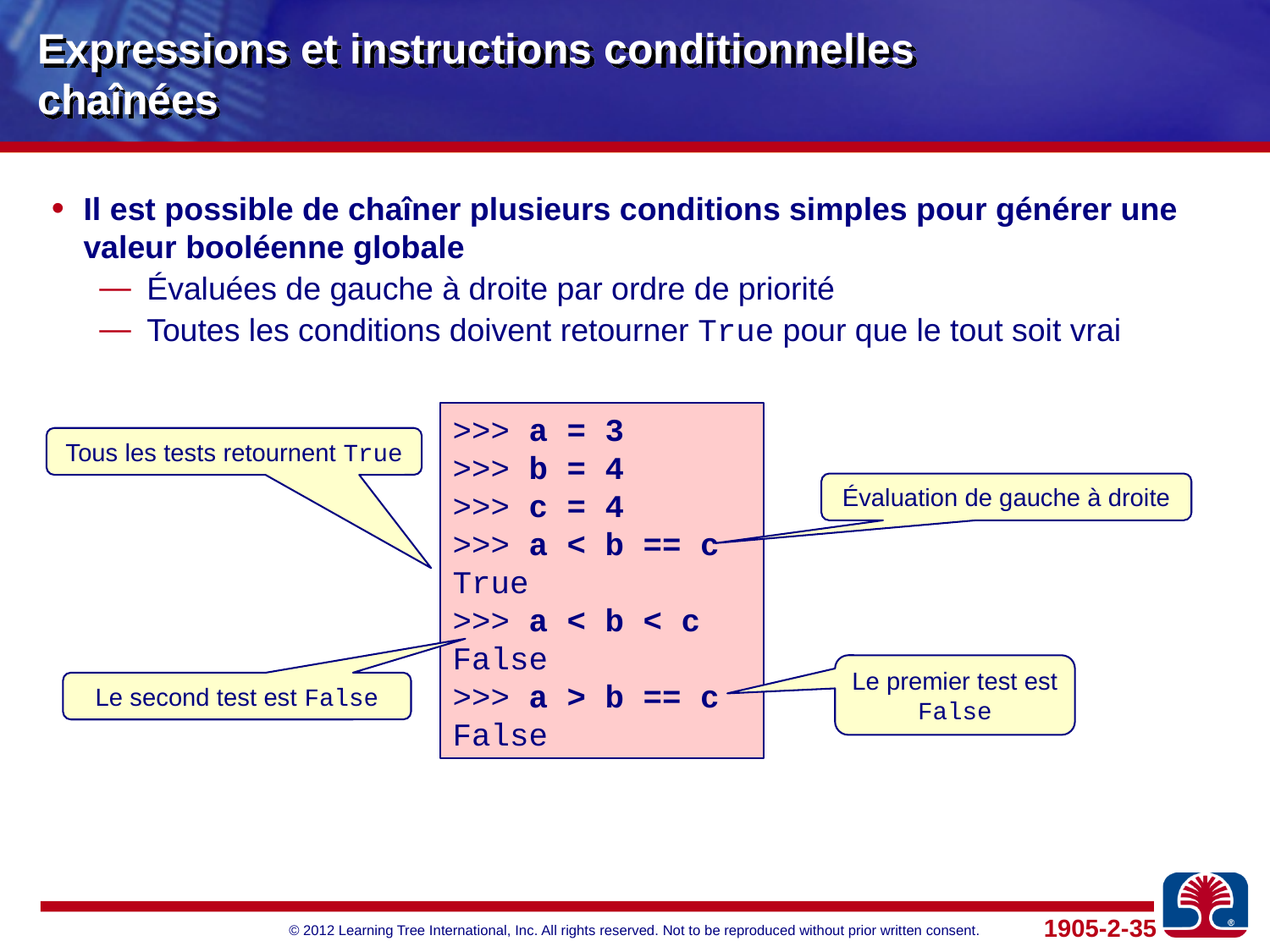

# Expressions et instructions conditionnelles chaînées
Il est possible de chaîner plusieurs conditions simples pour générer une valeur booléenne globale
Évaluées de gauche à droite par ordre de priorité
Toutes les conditions doivent retourner True pour que le tout soit vrai
>>> a = 3
>>> b = 4
>>> c = 4
>>> a < b == c
True
>>> a < b < c
False
>>> a > b == c
False
Tous les tests retournent True
Évaluation de gauche à droite
Le premier test est False
Le second test est False